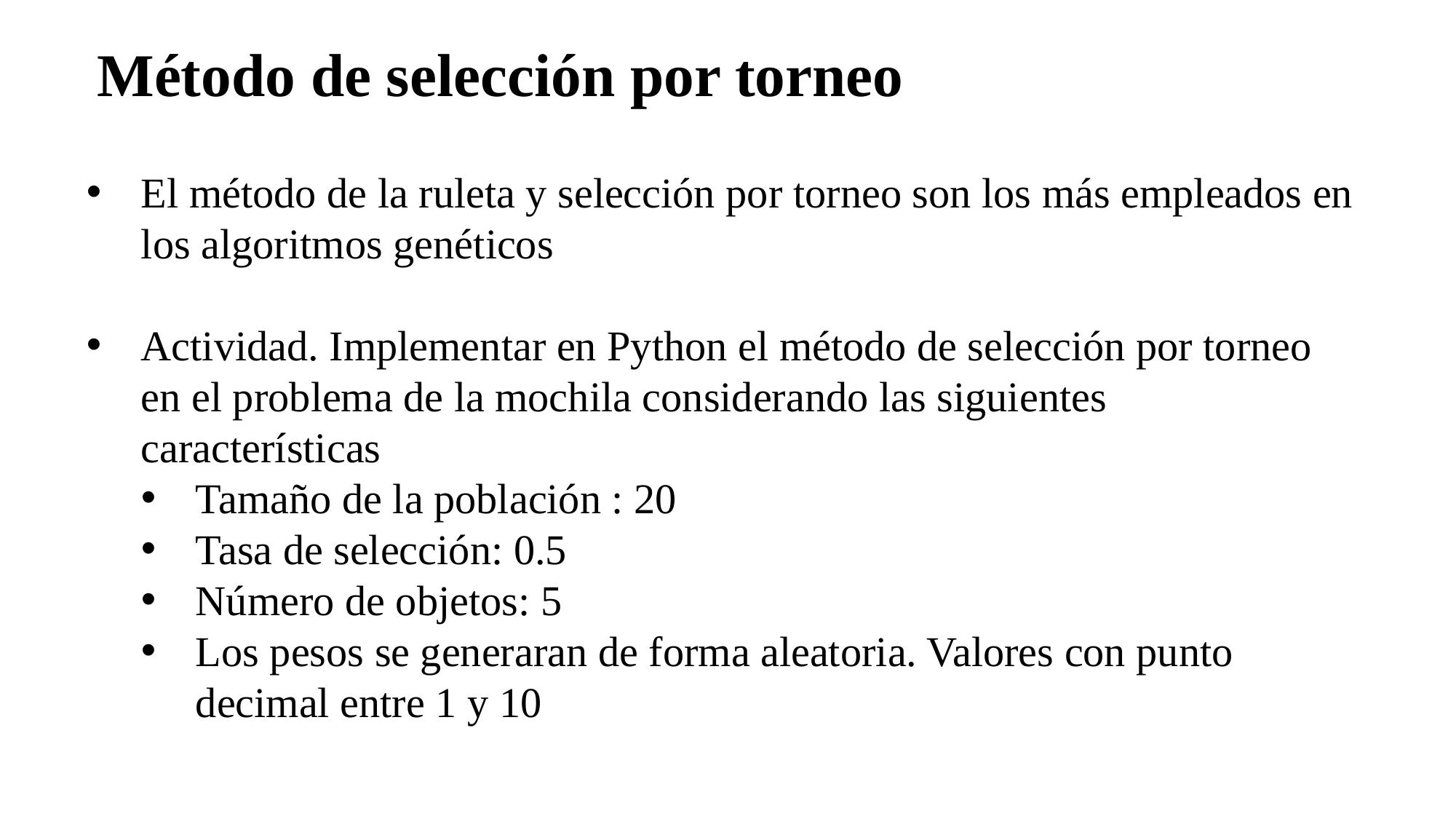

Método de selección por torneo
El método de la ruleta y selección por torneo son los más empleados en los algoritmos genéticos

Actividad. Implementar en Python el método de selección por torneo en el problema de la mochila considerando las siguientes características
Tamaño de la población : 20
Tasa de selección: 0.5
Número de objetos: 5
Los pesos se generaran de forma aleatoria. Valores con punto decimal entre 1 y 10